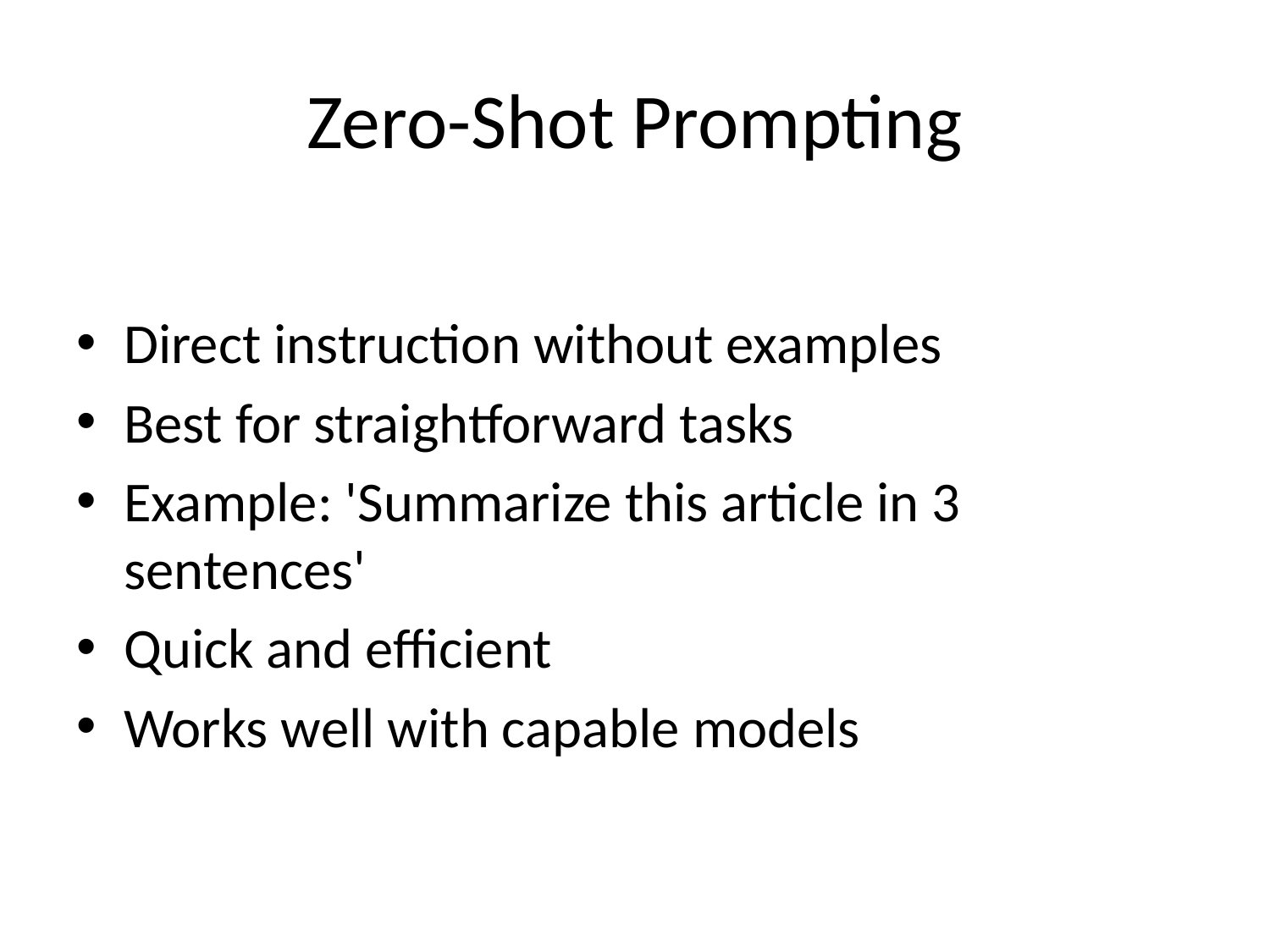

# Zero-Shot Prompting

Direct instruction without examples
Best for straightforward tasks
Example: 'Summarize this article in 3 sentences'
Quick and efficient
Works well with capable models